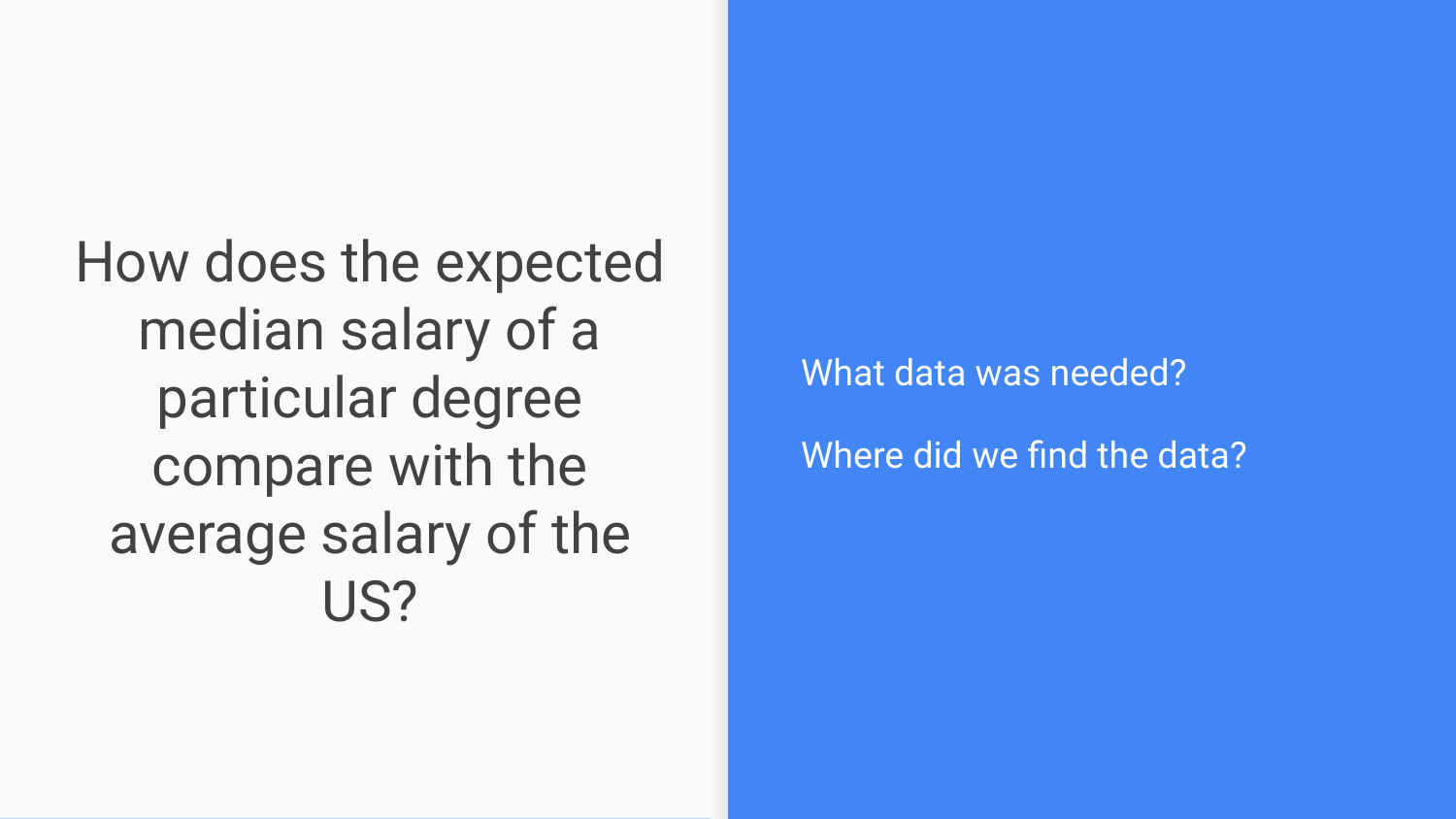

What data was needed?
Where did we find the data?
# How does the expected median salary of a particular degree compare with the average salary of the US?